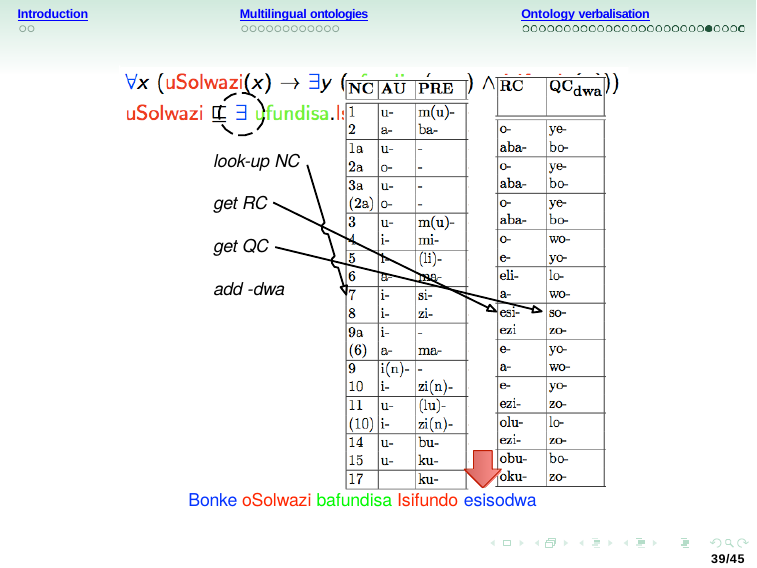

Introduction
Multilingual ontologies
Ontology verbalisation

text

look-up NC
get RC  get QC  add -dwa

Bonke oSolwazi bafundisa Isifundo esisodwa
39/45